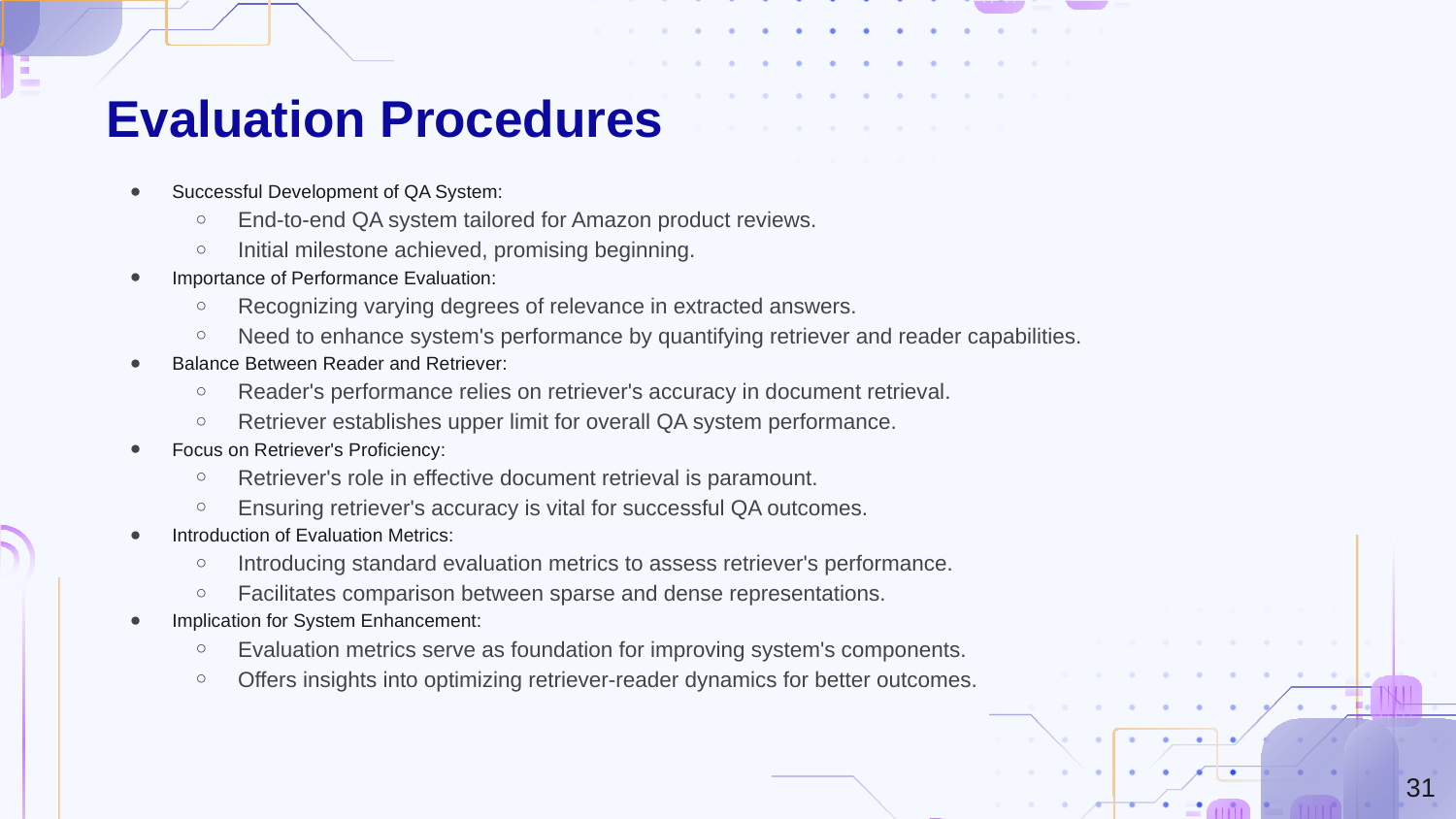

# Evaluation Procedures
Successful Development of QA System:
End-to-end QA system tailored for Amazon product reviews.
Initial milestone achieved, promising beginning.
Importance of Performance Evaluation:
Recognizing varying degrees of relevance in extracted answers.
Need to enhance system's performance by quantifying retriever and reader capabilities.
Balance Between Reader and Retriever:
Reader's performance relies on retriever's accuracy in document retrieval.
Retriever establishes upper limit for overall QA system performance.
Focus on Retriever's Proficiency:
Retriever's role in effective document retrieval is paramount.
Ensuring retriever's accuracy is vital for successful QA outcomes.
Introduction of Evaluation Metrics:
Introducing standard evaluation metrics to assess retriever's performance.
Facilitates comparison between sparse and dense representations.
Implication for System Enhancement:
Evaluation metrics serve as foundation for improving system's components.
Offers insights into optimizing retriever-reader dynamics for better outcomes.

31